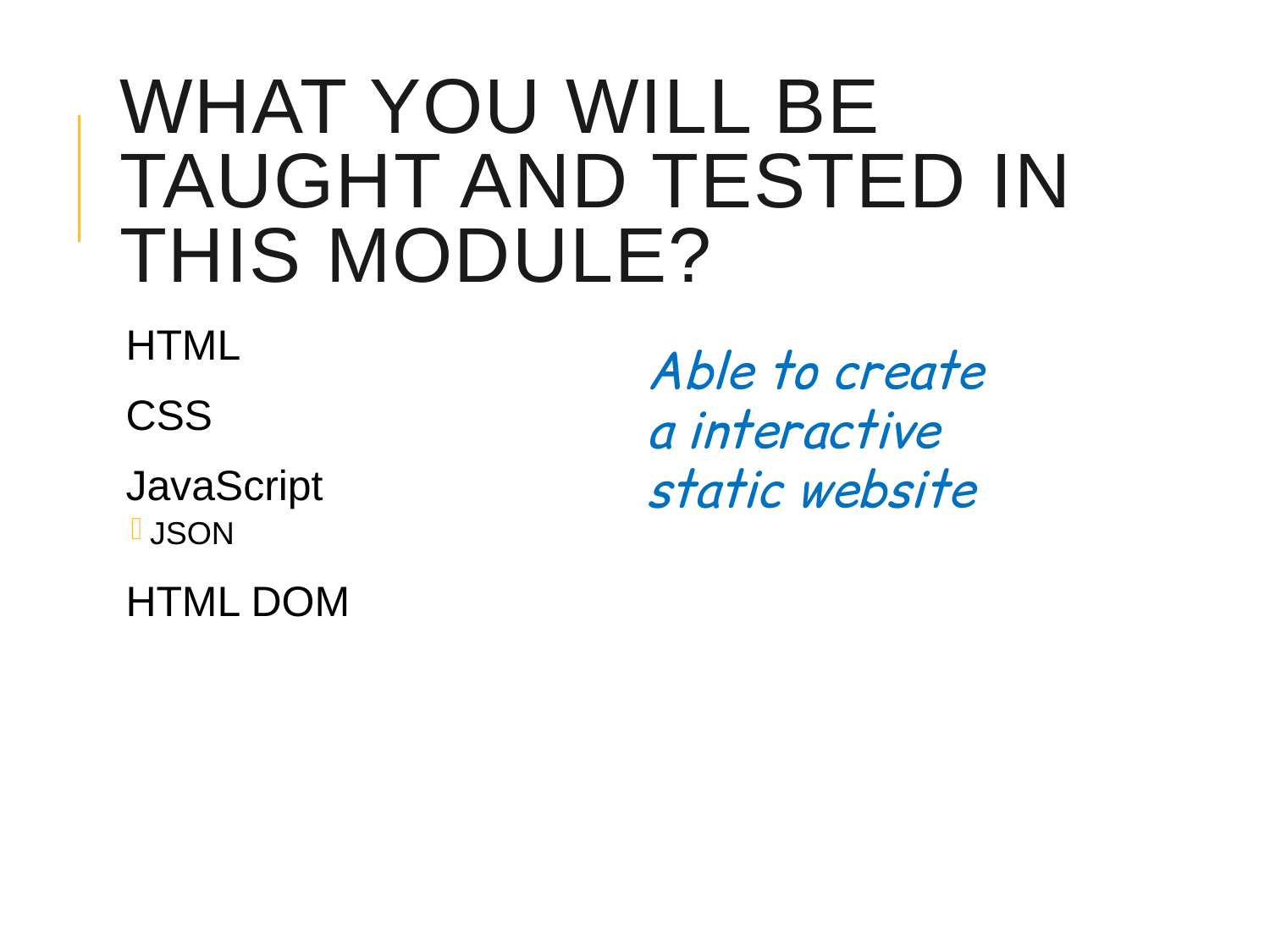

# What you will be taught and tested in this module?
HTML
CSS
JavaScript
JSON
HTML DOM

Able to create a interactive static website